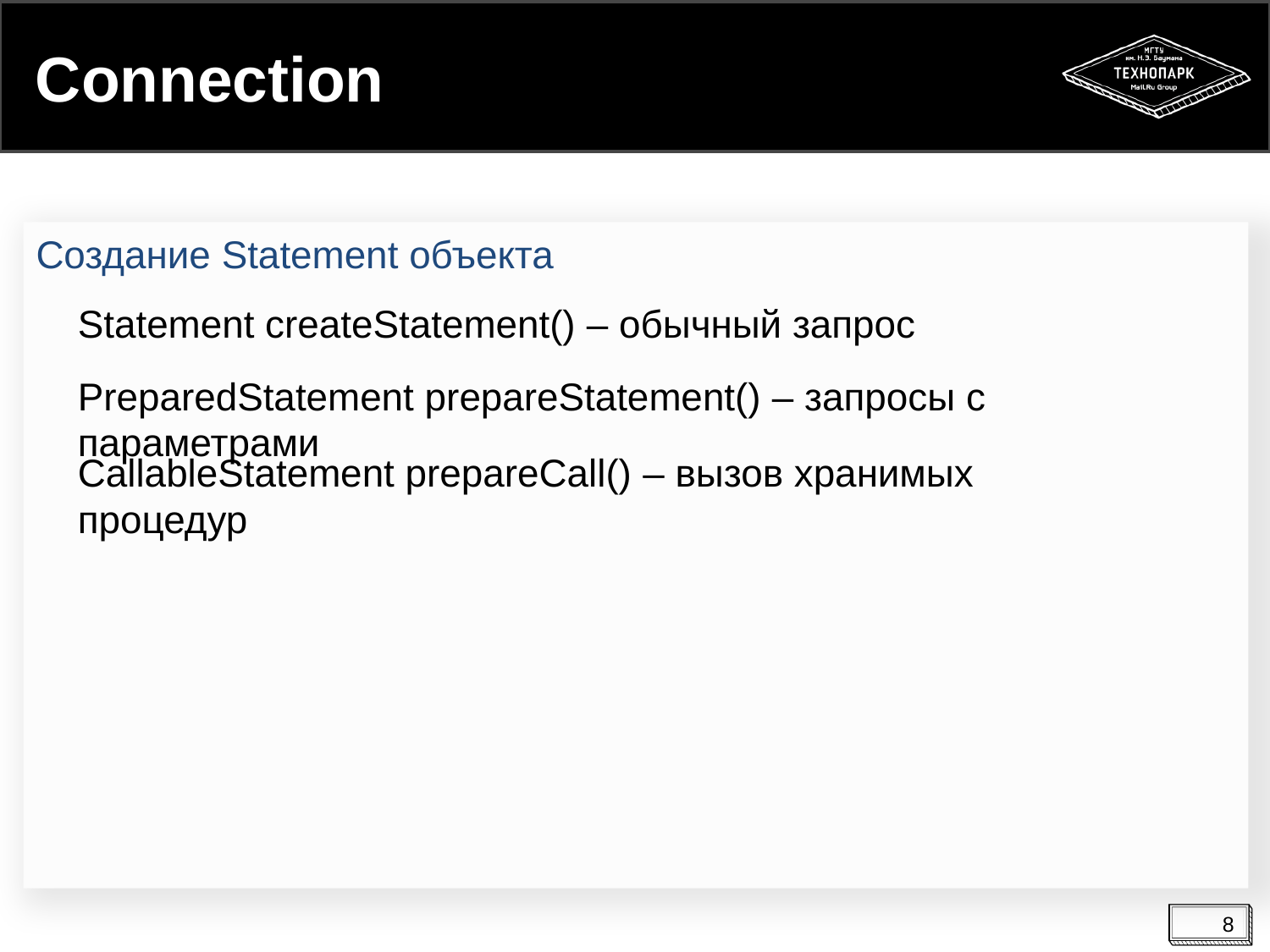

# Connection

Создание Statement объекта

Statement createStatement() – обычный запрос
PreparedStatement prepareStatement() – запросы с параметрами
CallableStatement prepareCall() – вызов хранимых процедур
8